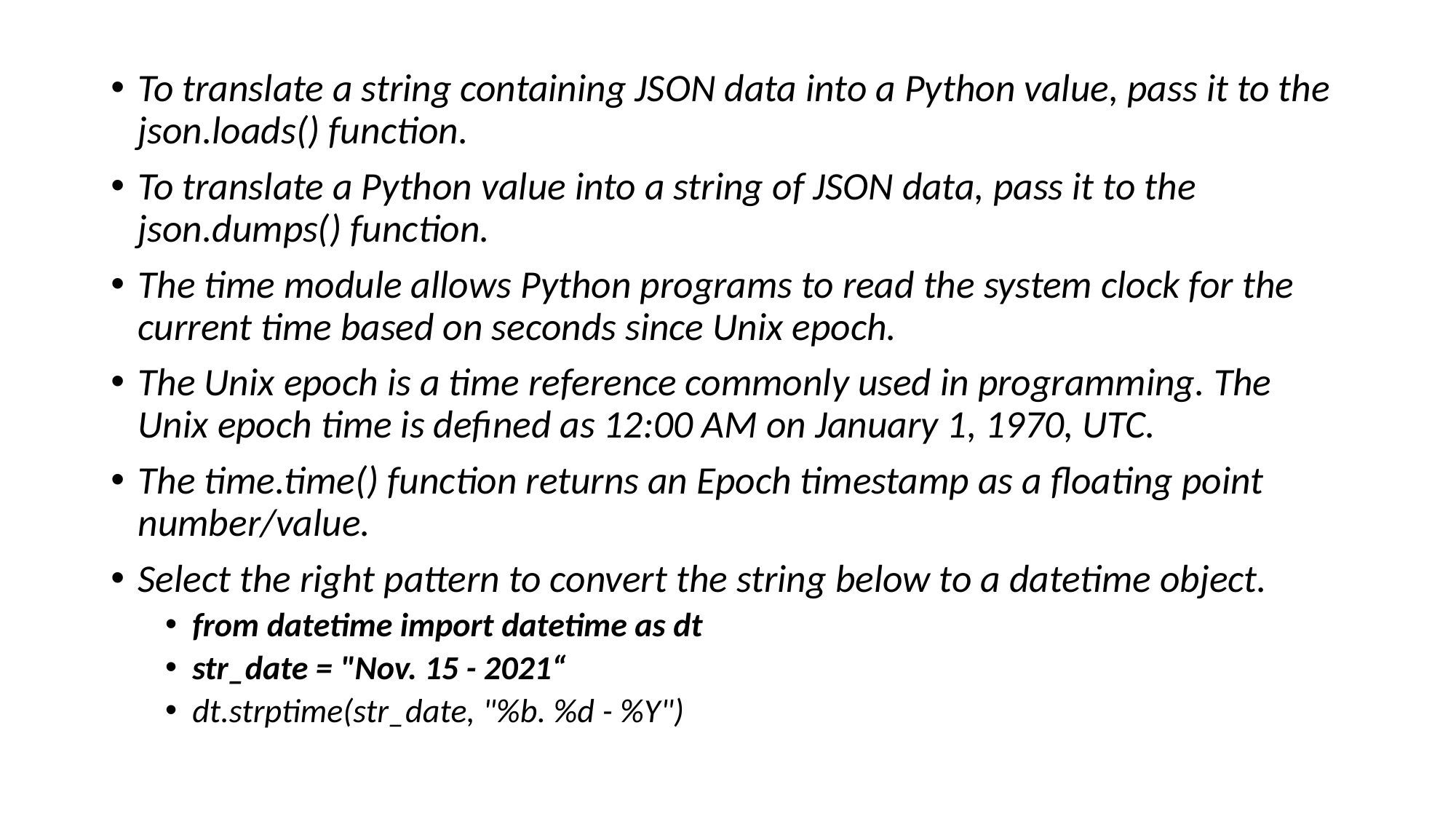

To translate a string containing JSON data into a Python value, pass it to the json.loads() function.
To translate a Python value into a string of JSON data, pass it to the json.dumps() function.
The time module allows Python programs to read the system clock for the current time based on seconds since Unix epoch.
The Unix epoch is a time reference commonly used in programming. The Unix epoch time is defined as 12:00 AM on January 1, 1970, UTC.
The time.time() function returns an Epoch timestamp as a floating point number/value.
Select the right pattern to convert the string below to a datetime object.
from datetime import datetime as dt
str_date = "Nov. 15 - 2021“
dt.strptime(str_date, "%b. %d - %Y")